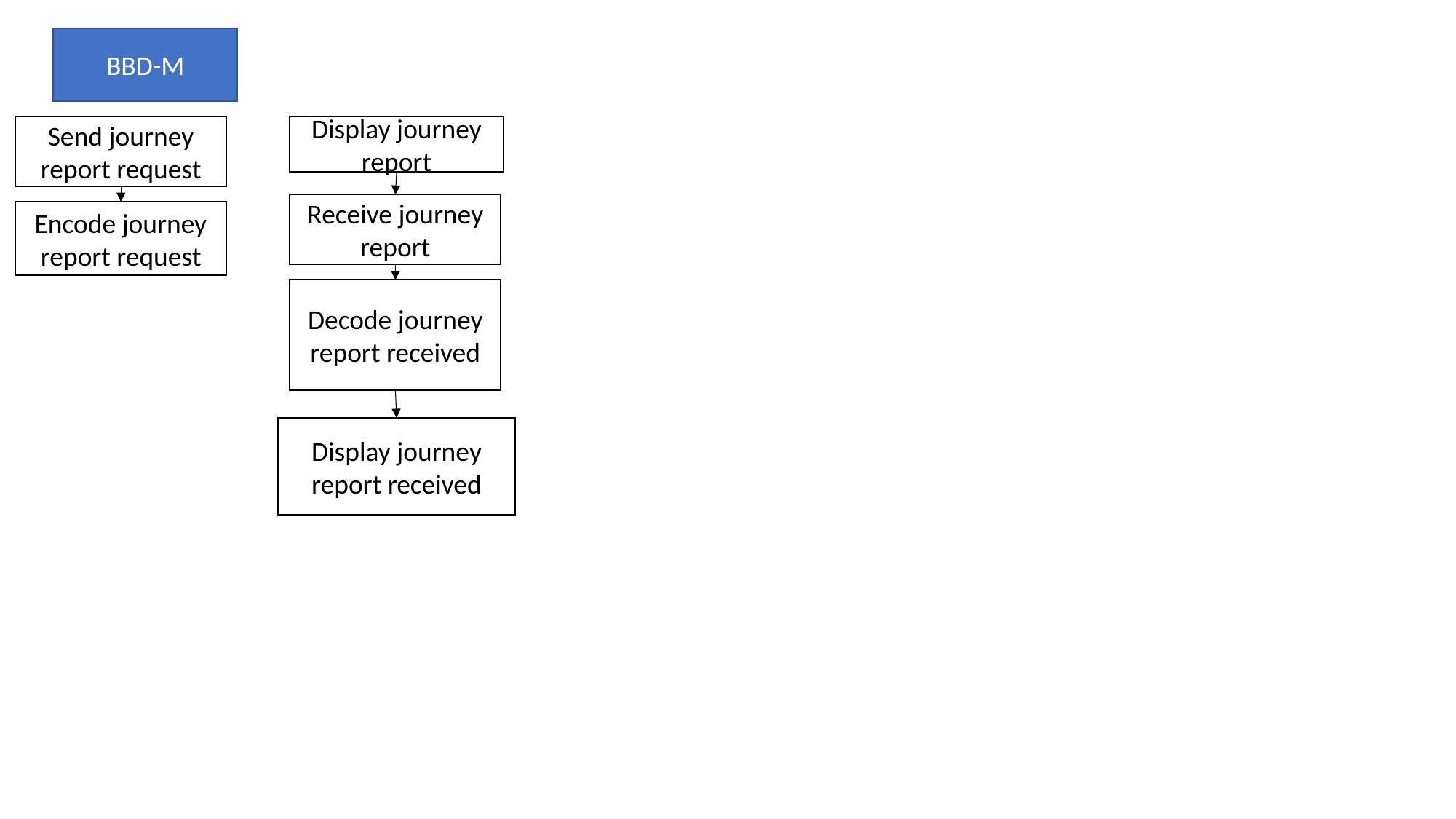

BBD-M
Send journey report request
Display journey report
Receive journey report
Encode journey report request
Decode journey report received
Display journey report received